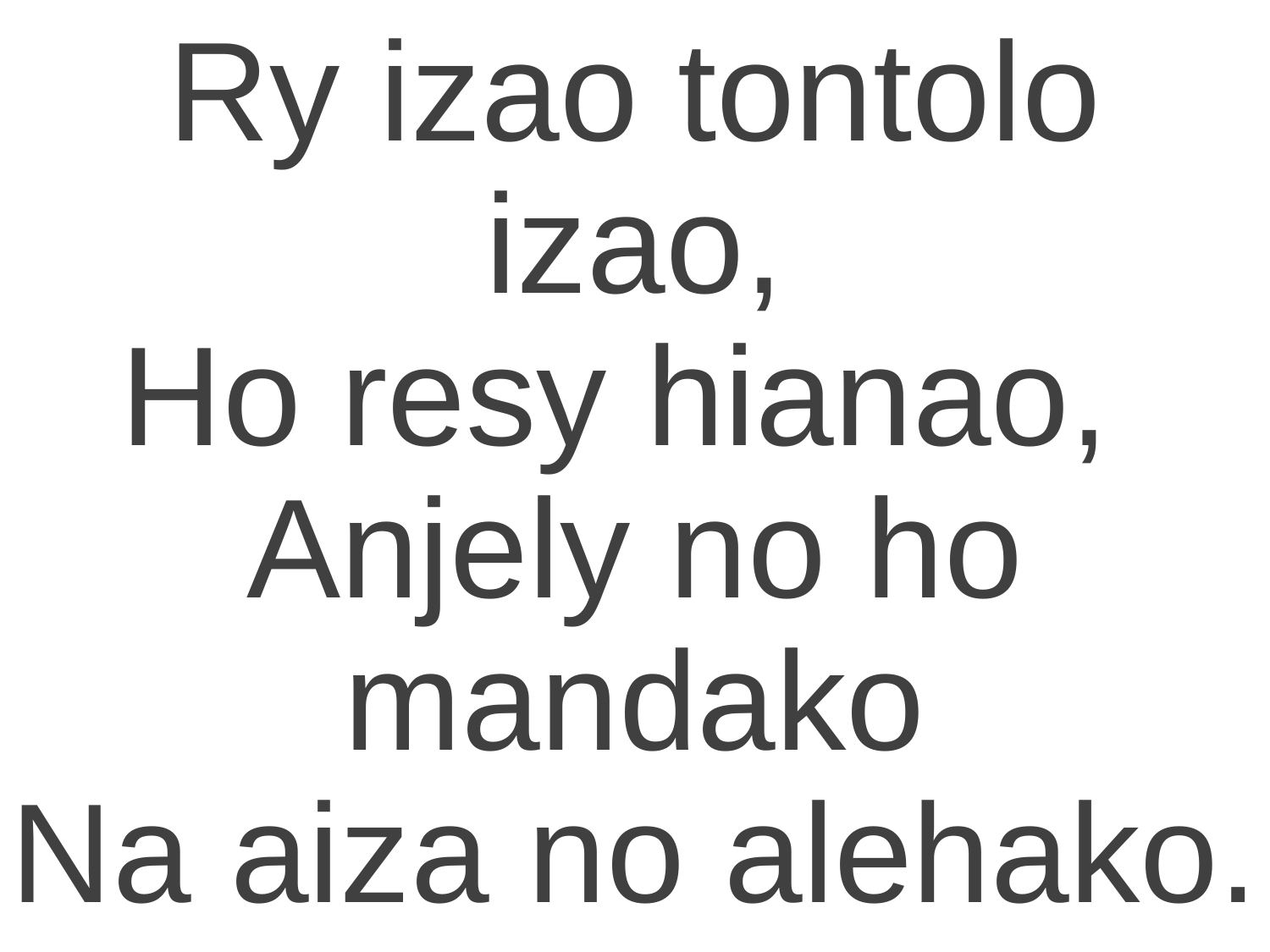

Ry izao tontolo izao,
Ho resy hianao,
Anjely no ho mandako
Na aiza no alehako.